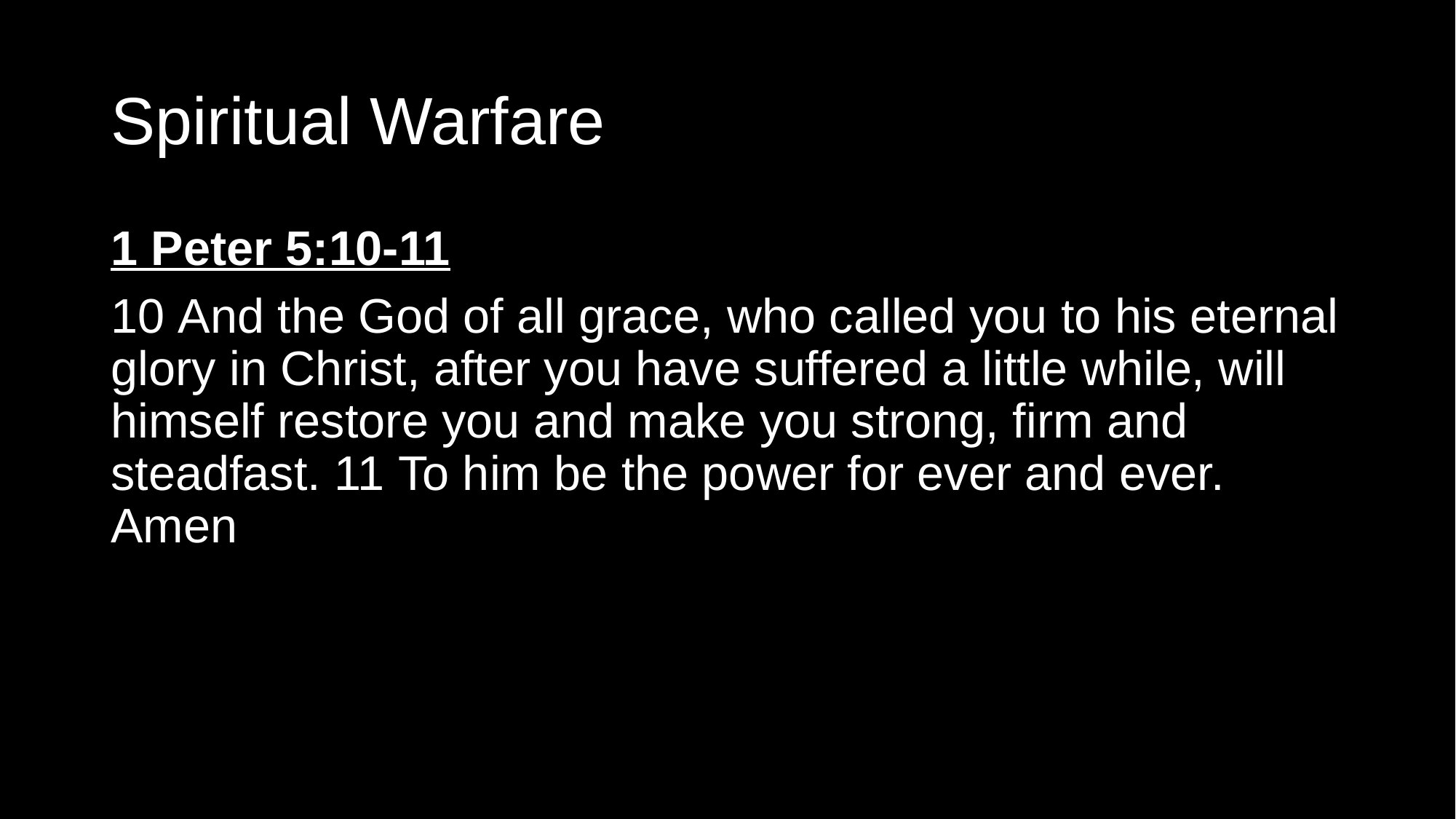

# Spiritual Warfare
1 Peter 5:10-11
10 And the God of all grace, who called you to his eternal glory in Christ, after you have suffered a little while, will himself restore you and make you strong, firm and steadfast. 11 To him be the power for ever and ever. Amen